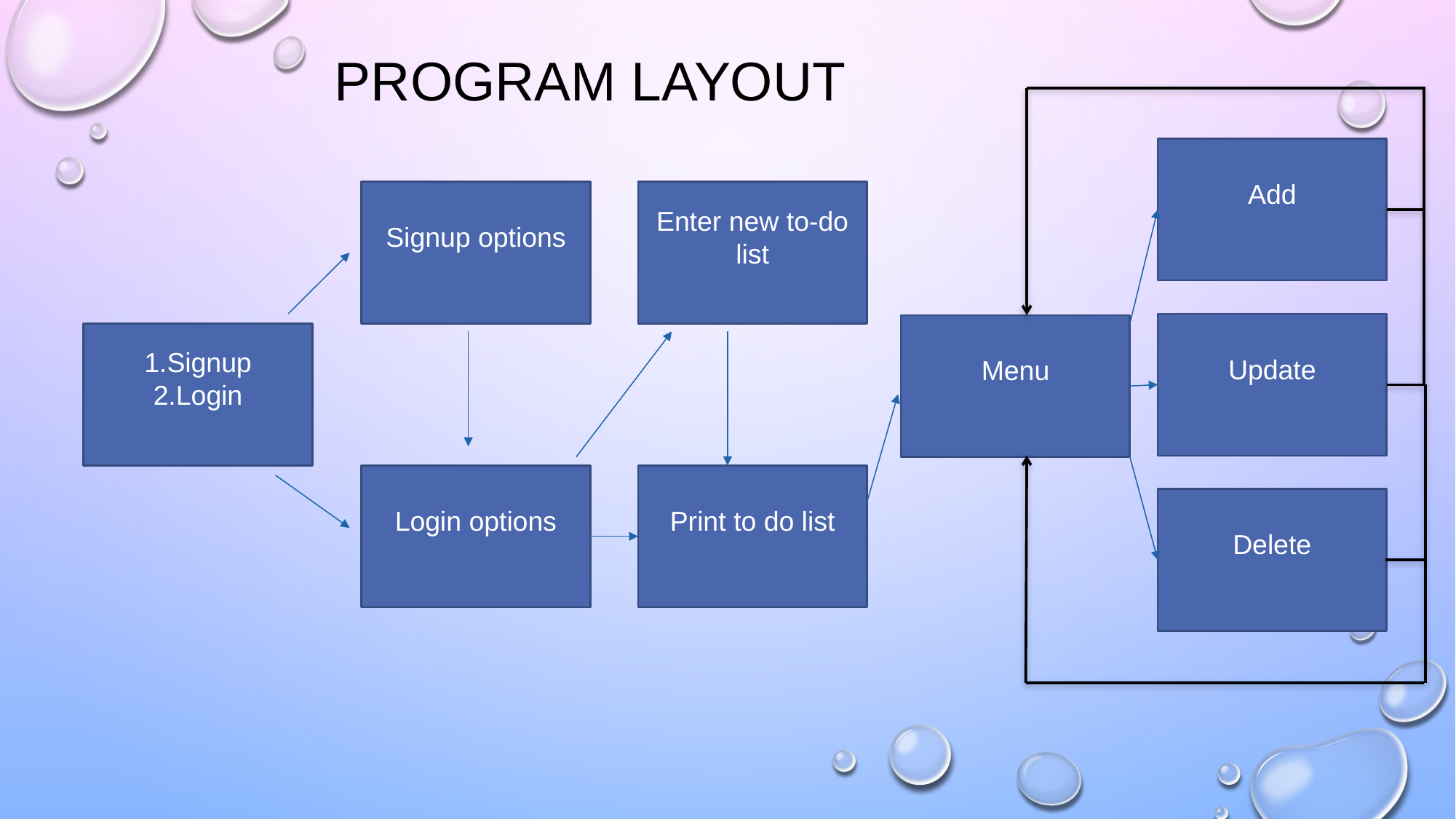

Program Layout
Add

Signup options

Enter new to-do list

Update

Menu

1.Signup
2.Login

Login options

Print to do list

Delete